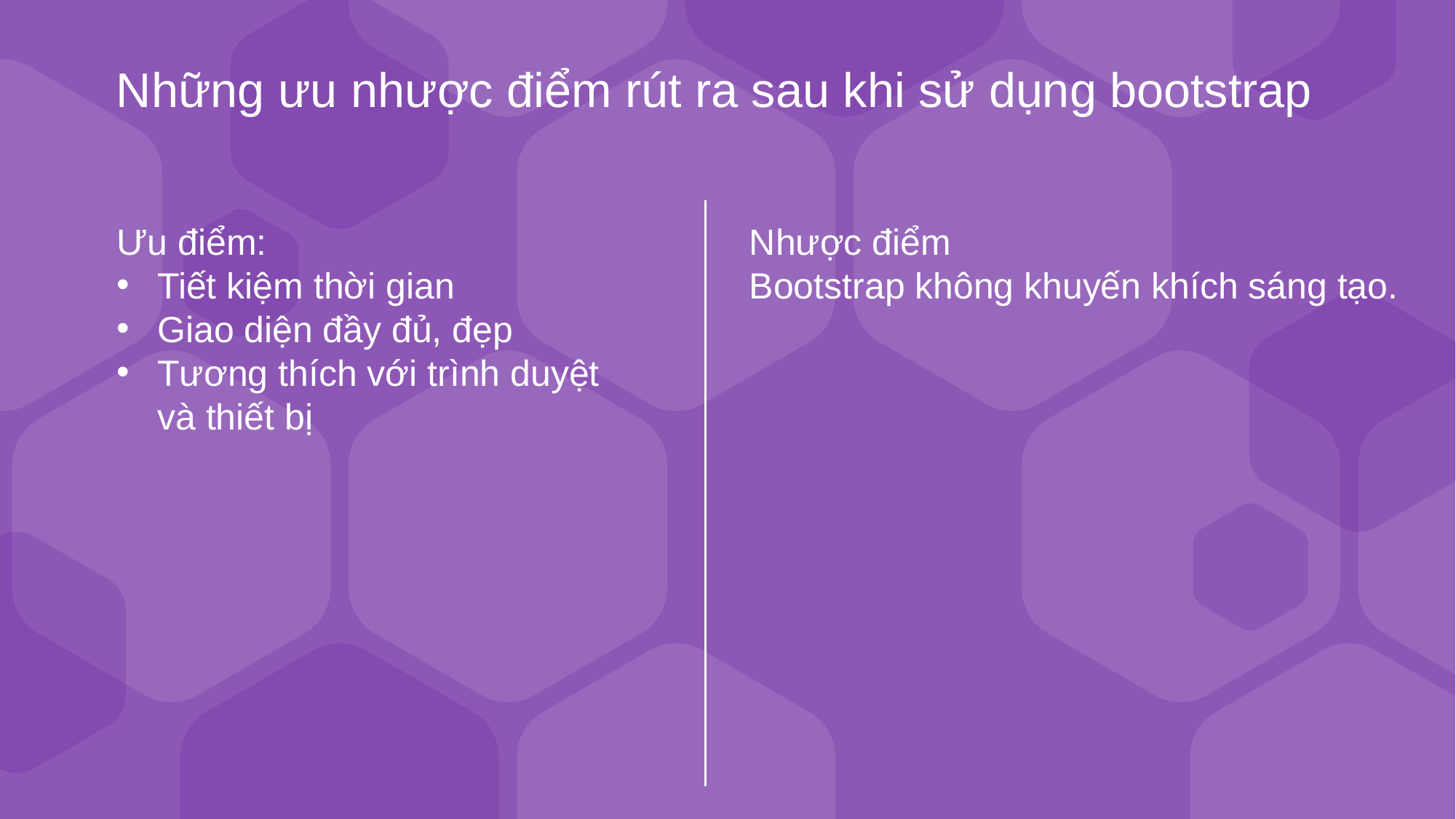

Những ưu nhược điểm rút ra sau khi sử dụng bootstrap
Ưu điểm:
Tiết kiệm thời gian
Giao diện đầy đủ, đẹp
Tương thích với trình duyệt và thiết bị
Nhược điểm
Bootstrap không khuyến khích sáng tạo.